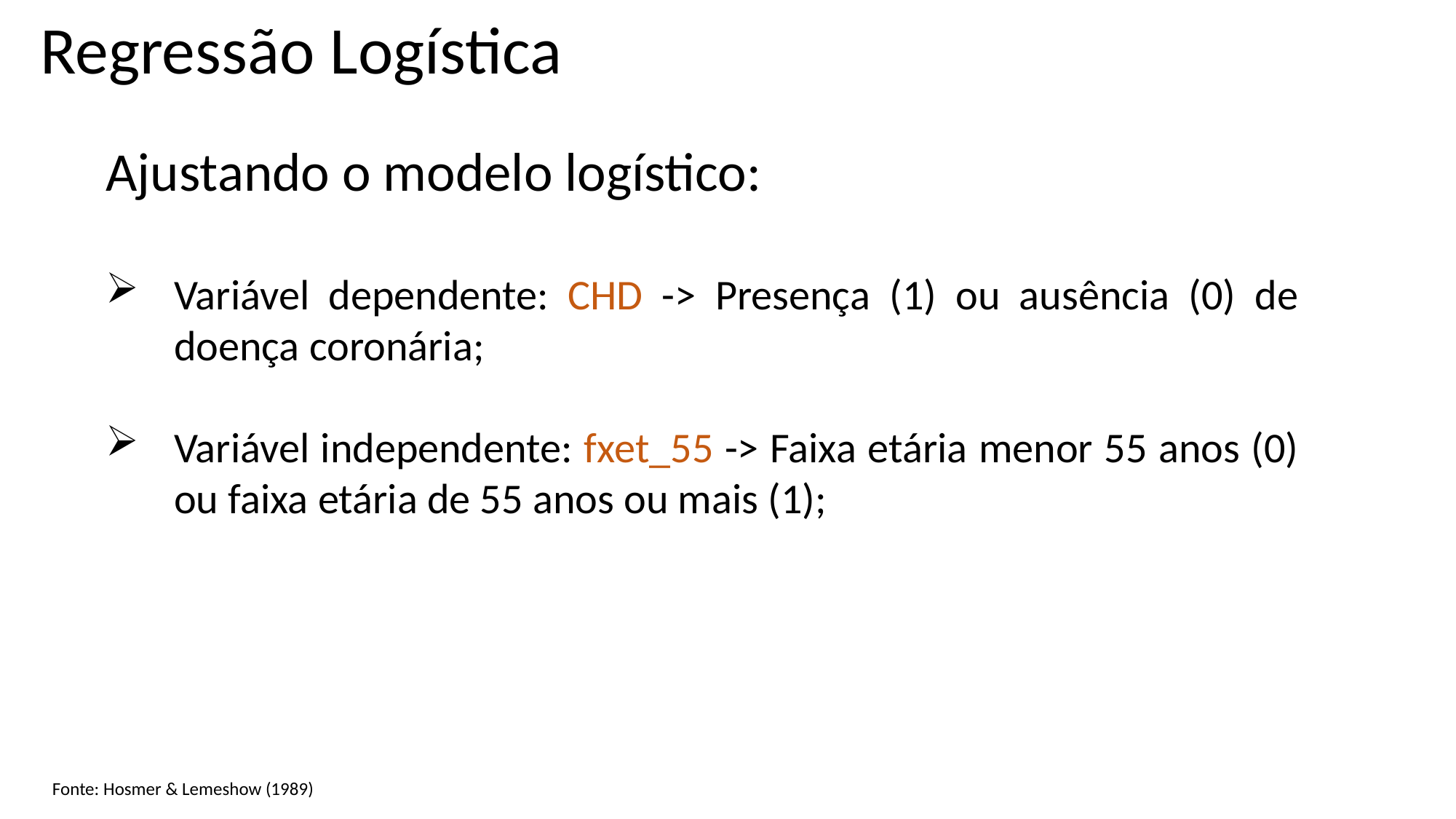

# Regressão Logística
Ajustando o modelo logístico:

Variável dependente: CHD -> Presença (1) ou ausência (0) de doença coronária;

Variável independente: fxet_55 -> Faixa etária menor 55 anos (0) ou faixa etária de 55 anos ou mais (1);
Fonte: Hosmer & Lemeshow (1989)